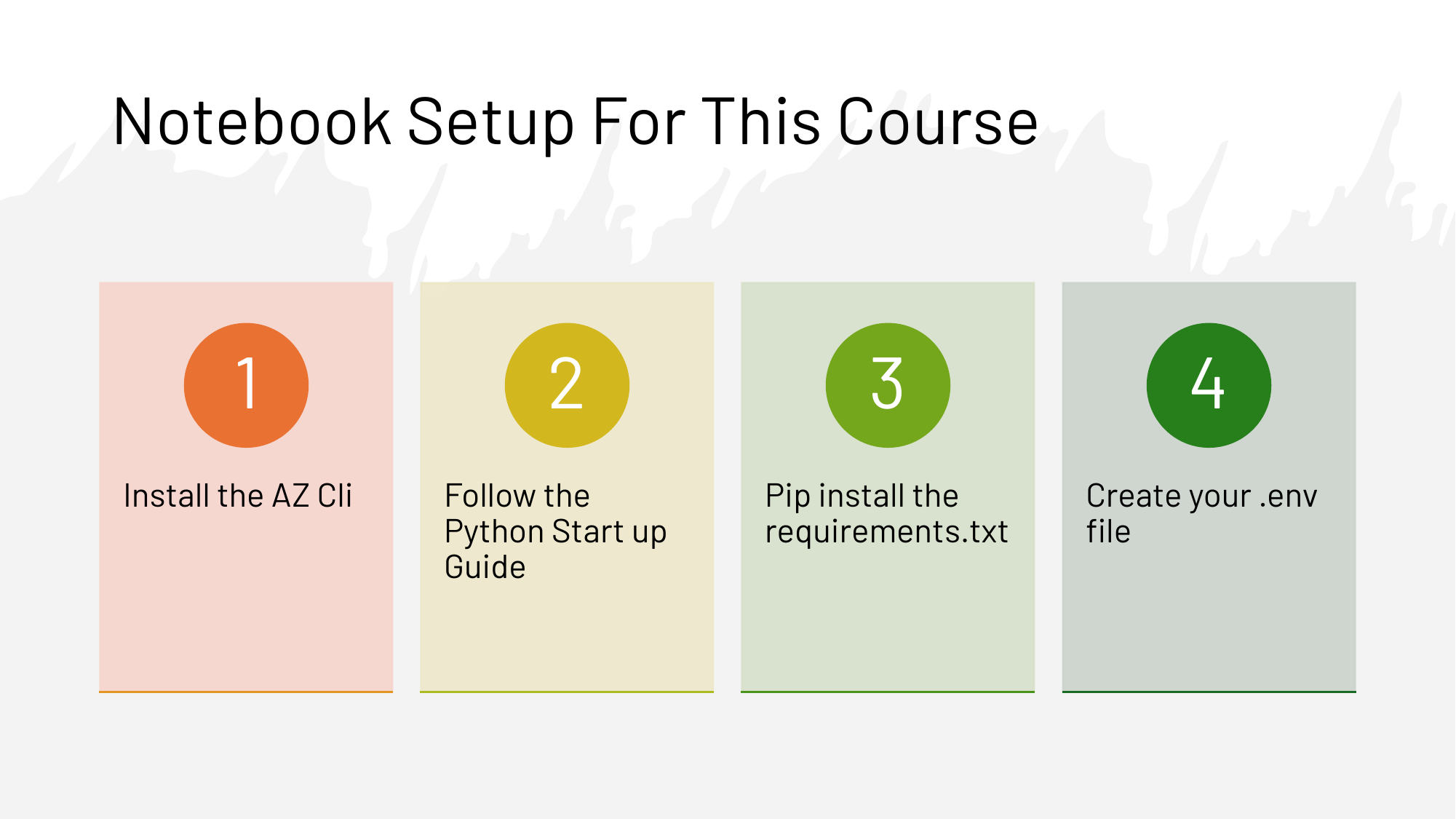

# Notebook Setup For This Course

Install the AZ Cli
1
Follow the Python Start up Guide
2
Pip install the requirements.txt
3
Create your .env file
4